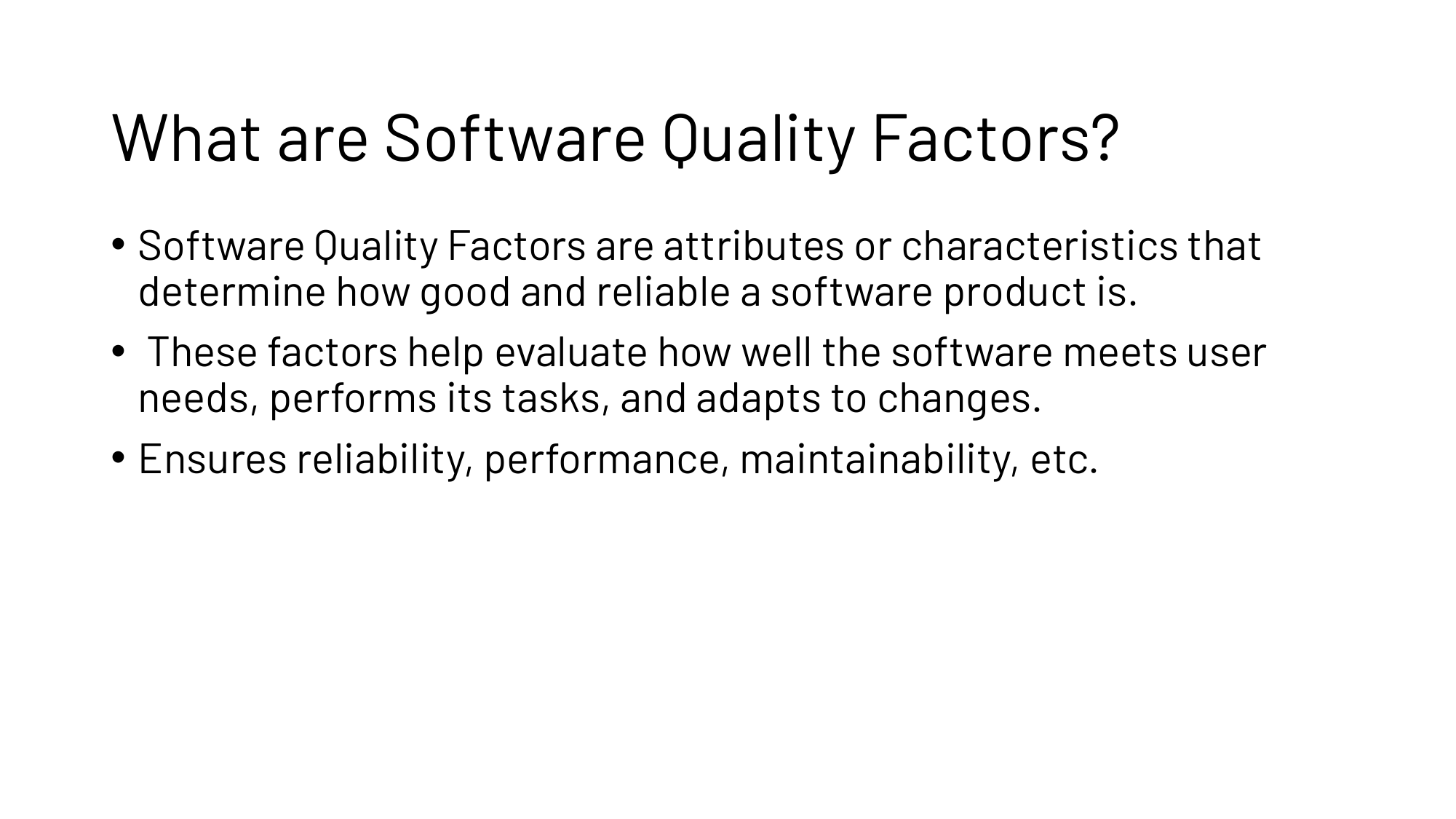

# What are Software Quality Factors?
Software Quality Factors are attributes or characteristics that determine how good and reliable a software product is.
 These factors help evaluate how well the software meets user needs, performs its tasks, and adapts to changes.
Ensures reliability, performance, maintainability, etc.